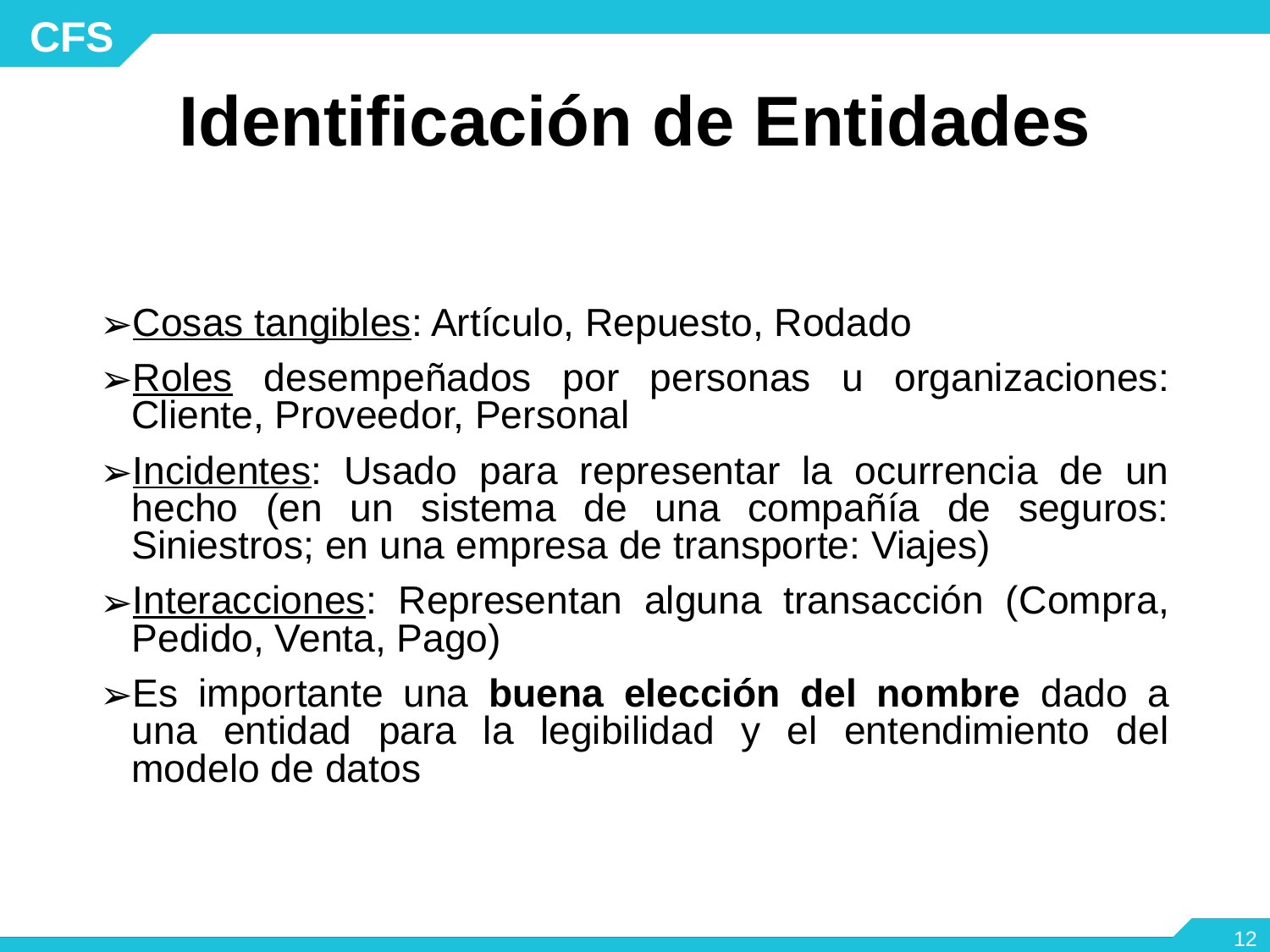

# Identificación de Entidades
Cosas tangibles: Artículo, Repuesto, Rodado
Roles desempeñados por personas u organizaciones: Cliente, Proveedor, Personal
Incidentes: Usado para representar la ocurrencia de un hecho (en un sistema de una compañía de seguros: Siniestros; en una empresa de transporte: Viajes)
Interacciones: Representan alguna transacción (Compra, Pedido, Venta, Pago)
Es importante una buena elección del nombre dado a una entidad para la legibilidad y el entendimiento del modelo de datos

12